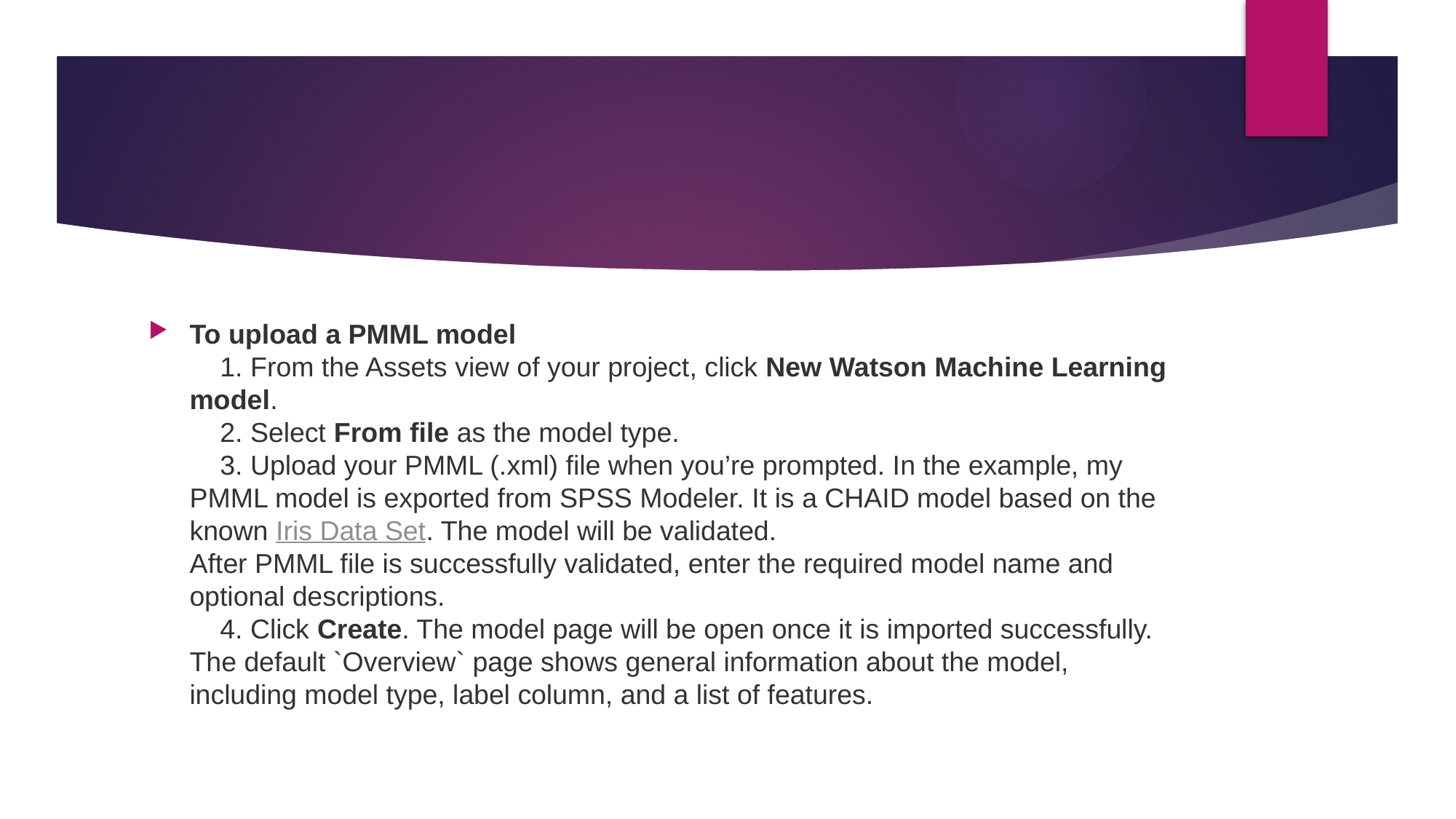

To upload a PMML model
    1. From the Assets view of your project, click New Watson Machine Learning model.
    2. Select From file as the model type.
    3. Upload your PMML (.xml) file when you’re prompted. In the example, my PMML model is exported from SPSS Modeler. It is a CHAID model based on the known Iris Data Set. The model will be validated.
After PMML file is successfully validated, enter the required model name and optional descriptions.
    4. Click Create. The model page will be open once it is imported successfully. The default `Overview` page shows general information about the model, including model type, label column, and a list of features.